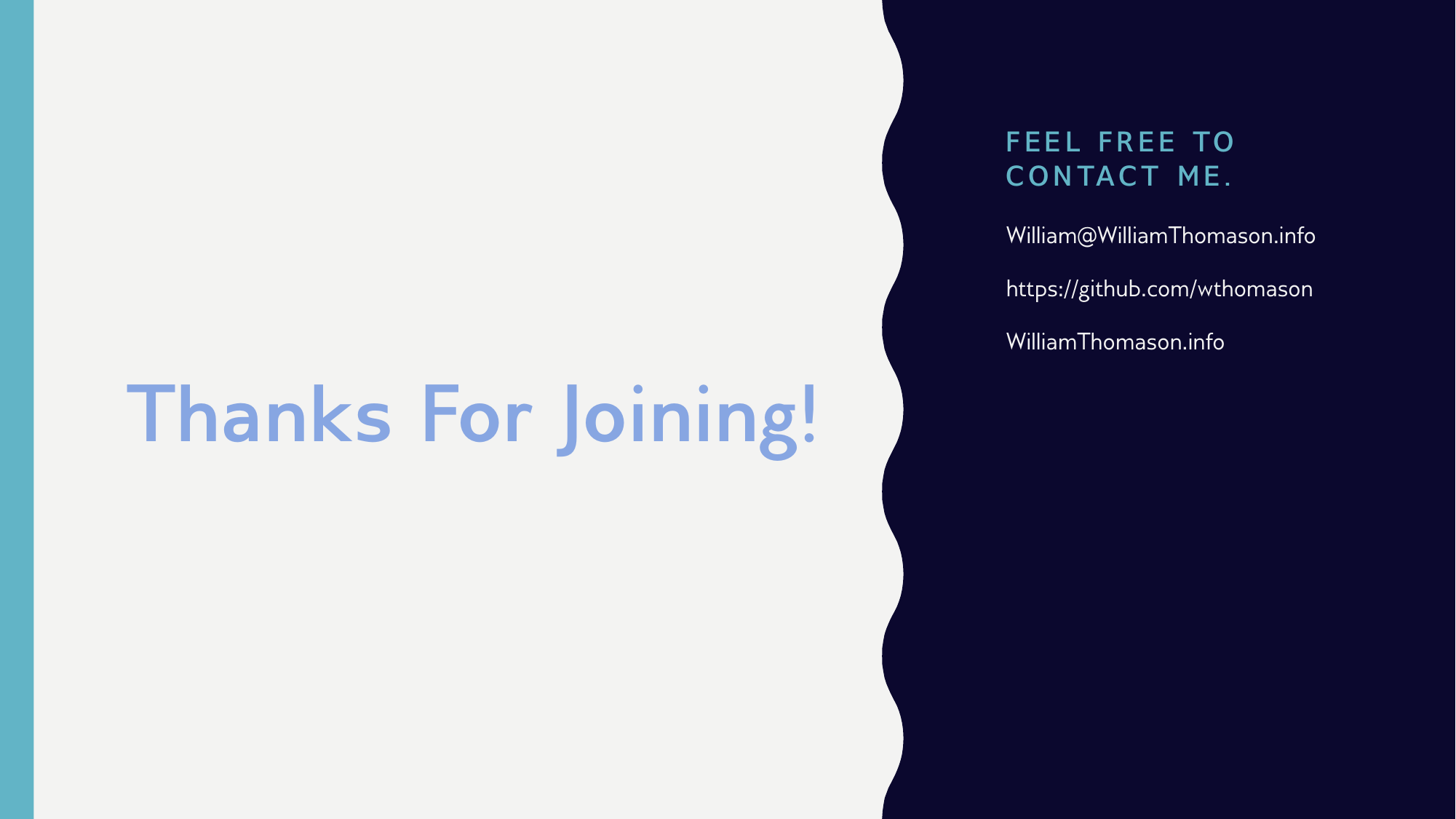

# Feel Free to contact me.
William@WilliamThomason.info
https://github.com/wthomason
WilliamThomason.info
Thanks For Joining!